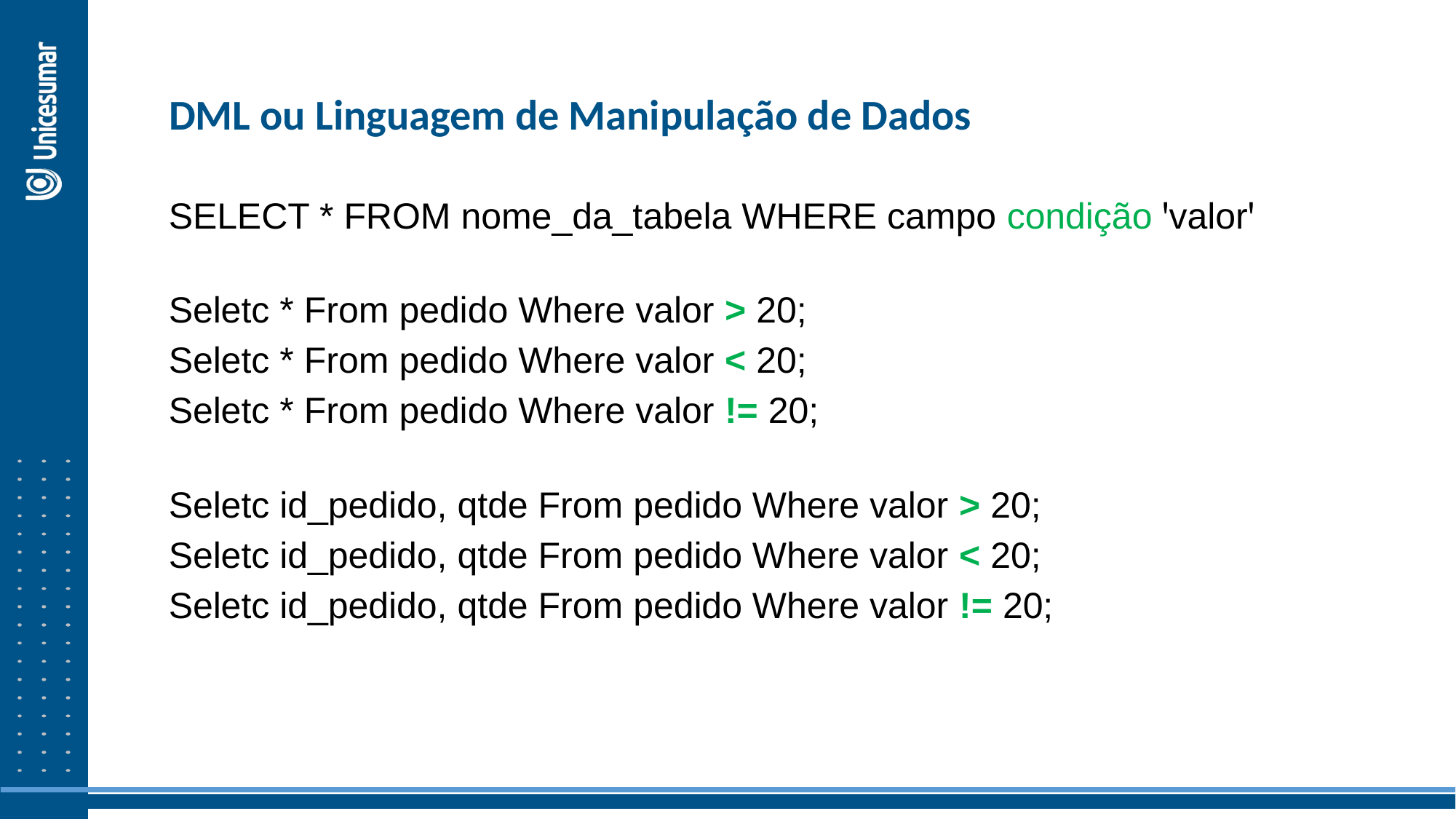

DML ou Linguagem de Manipulação de Dados
SELECT * FROM nome_da_tabela WHERE campo condição ꞌvalorꞌ
Seletc * From pedido Where valor > 20;
Seletc * From pedido Where valor < 20;
Seletc * From pedido Where valor != 20;
Seletc id_pedido, qtde From pedido Where valor > 20;
Seletc id_pedido, qtde From pedido Where valor < 20;
Seletc id_pedido, qtde From pedido Where valor != 20;